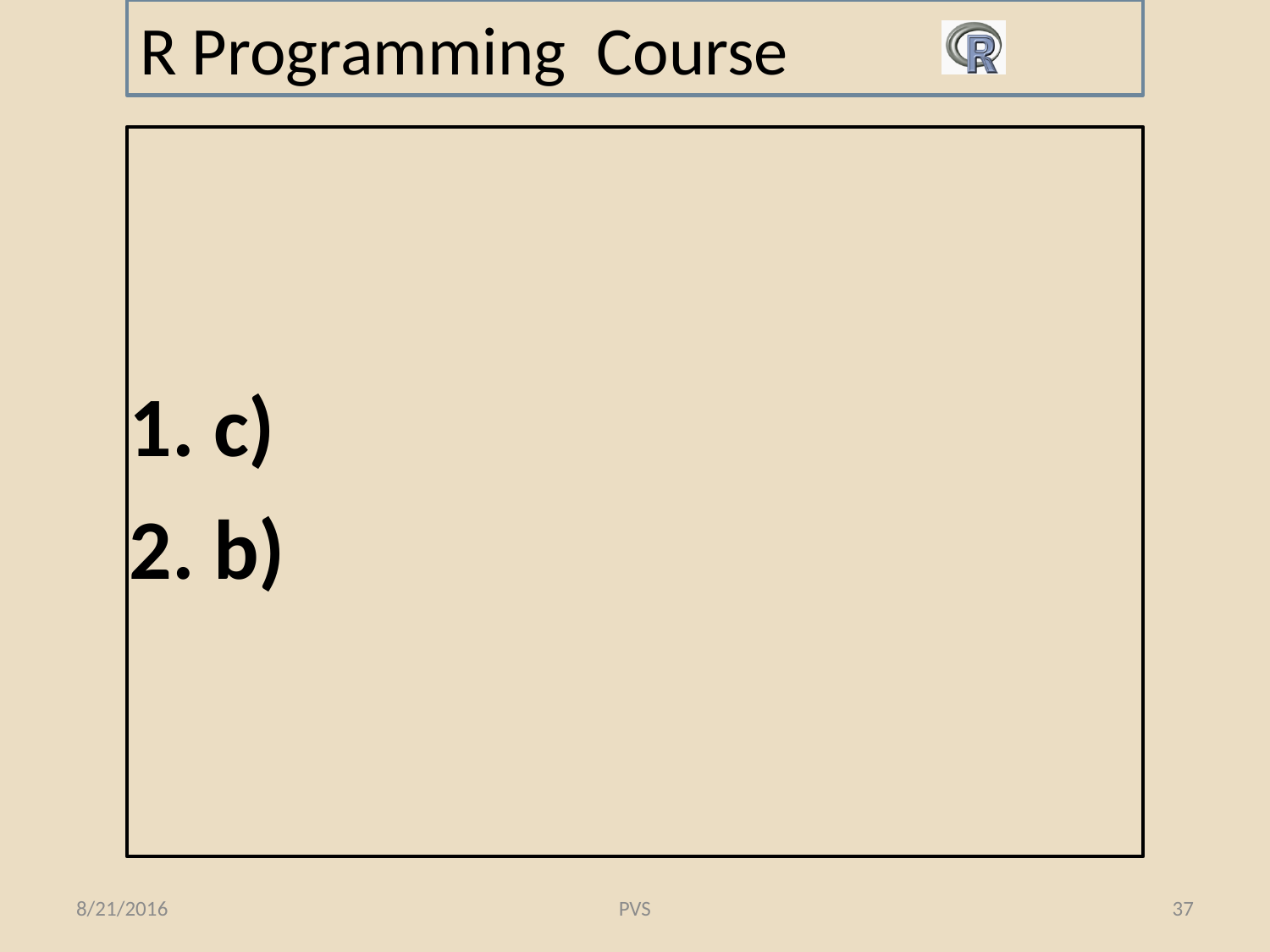

# R Programming  Course

 c)
 b)
8/21/2016
PVS
37